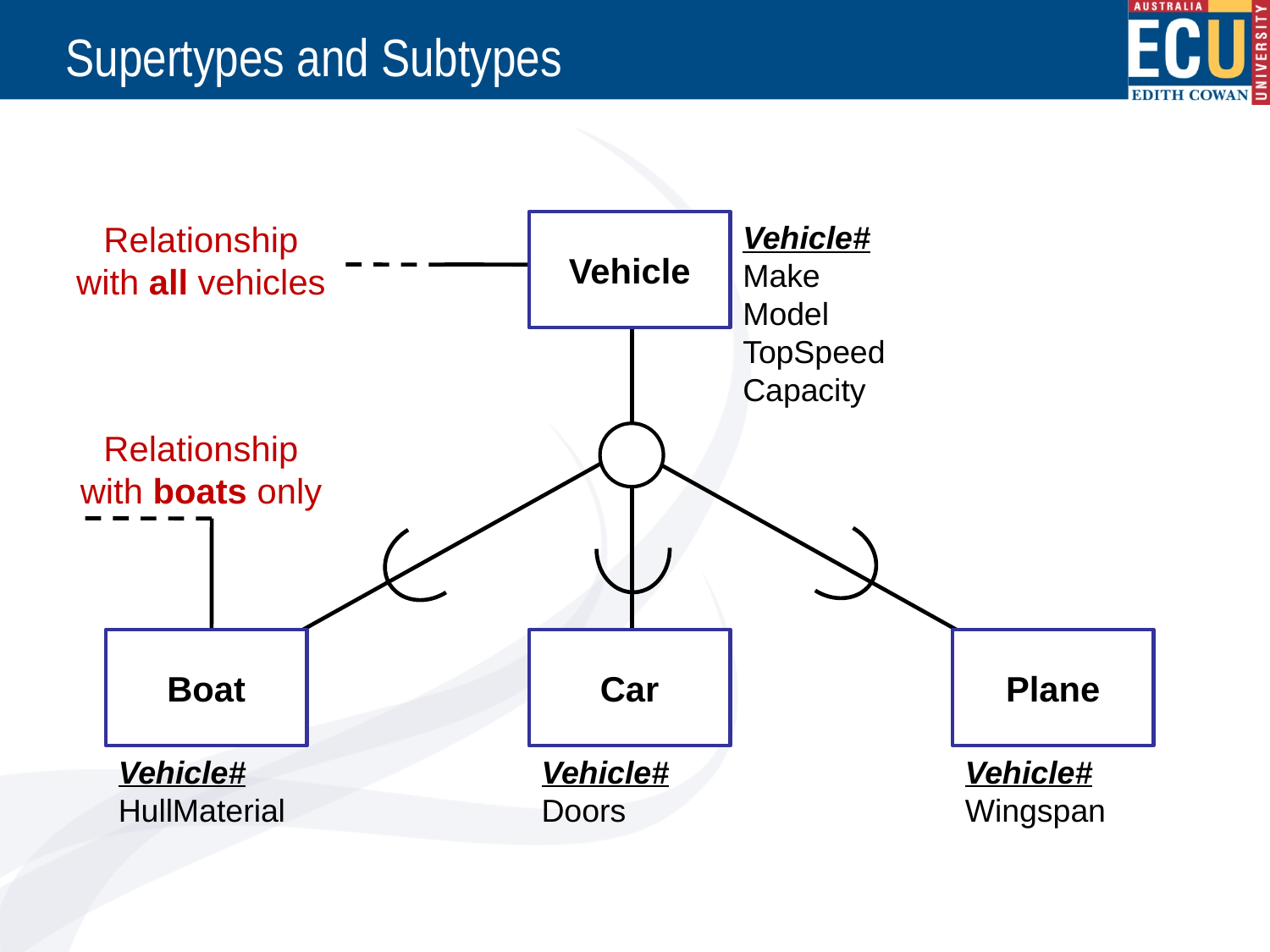

# Supertypes and Subtypes
Relationship with all vehicles
Vehicle
Vehicle#
Make
Model
TopSpeed
Capacity

Relationship with boats only

Boat
Car
Plane
Vehicle#
HullMaterial
Vehicle#
Doors
Vehicle#
Wingspan